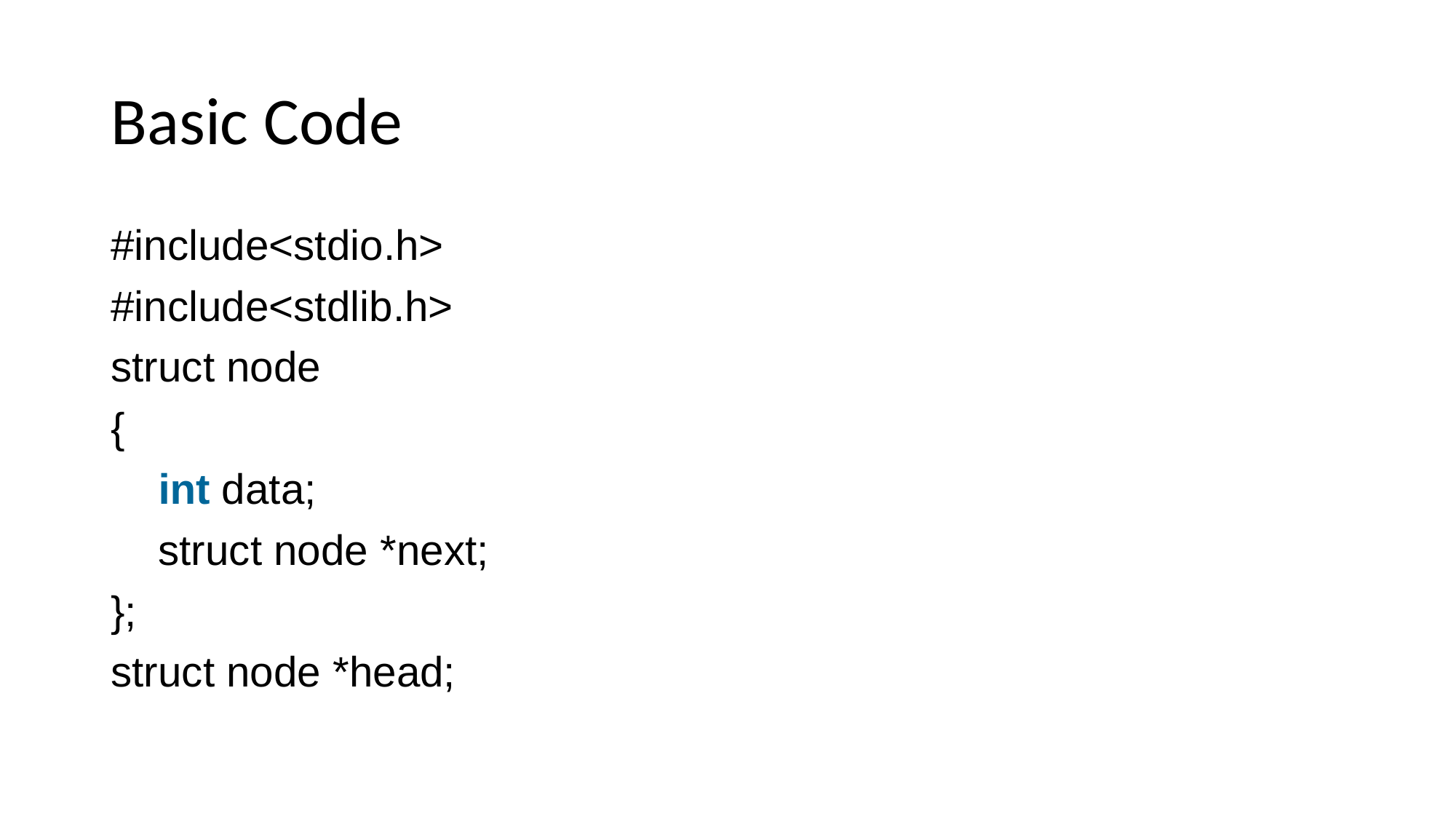

# Basic Code
#include<stdio.h>
#include<stdlib.h>
struct node
{
    int data;
    struct node *next;
};
struct node *head;